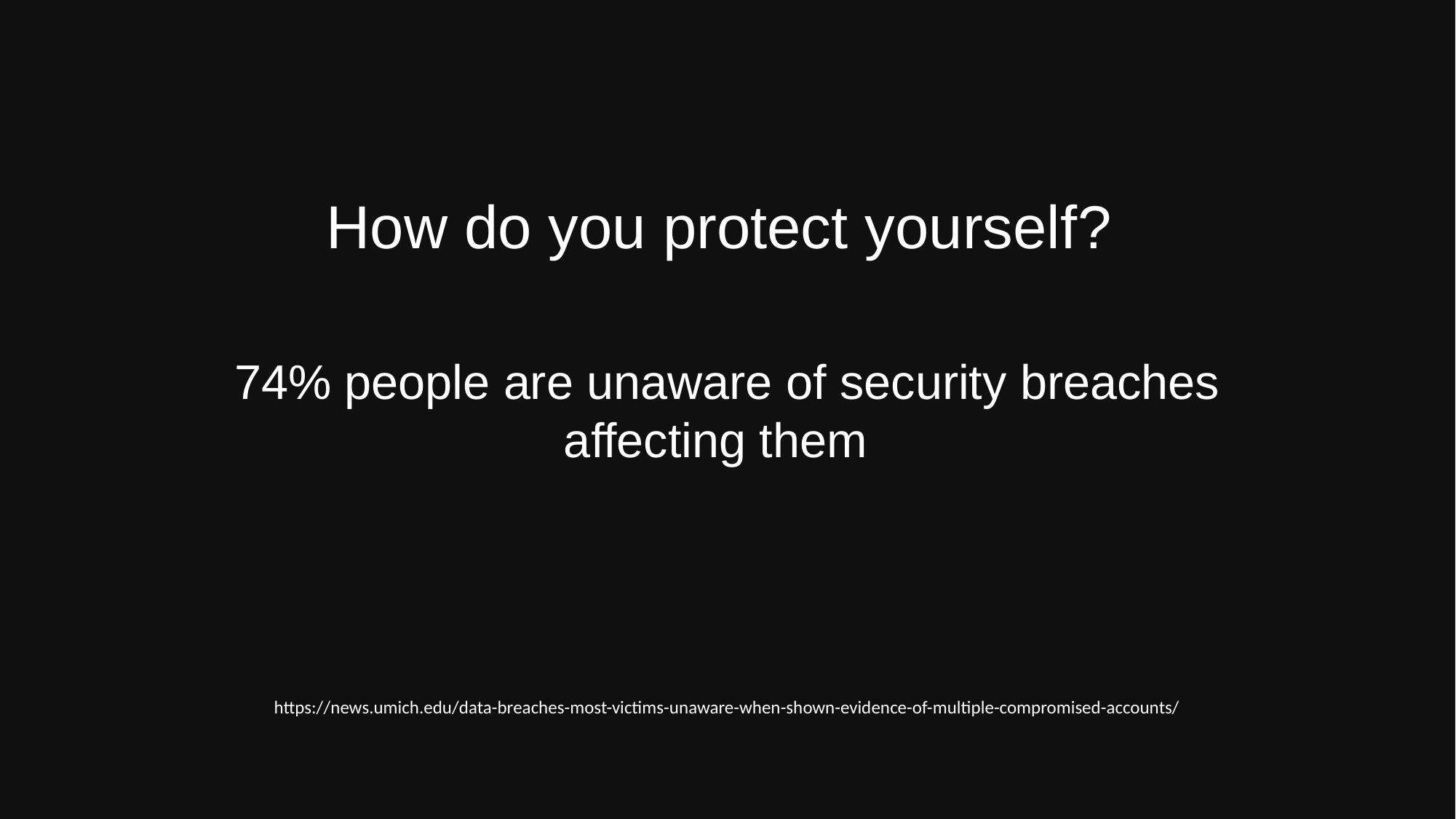

How do you protect yourself?
74% people are unaware of security breaches affecting them
https://news.umich.edu/data-breaches-most-victims-unaware-when-shown-evidence-of-multiple-compromised-accounts/